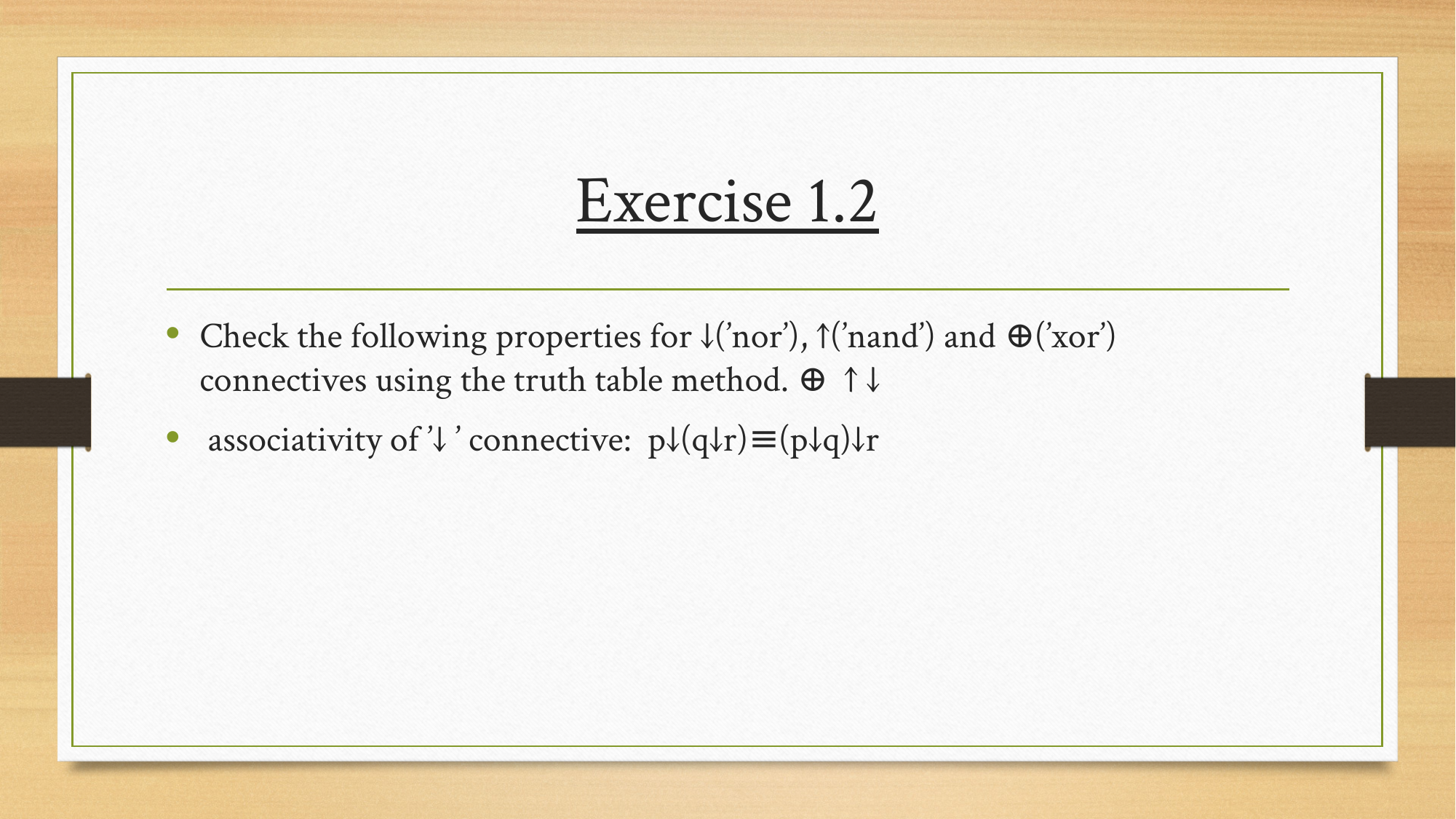

# Exercise 1.2
Check the following properties for ↓(’nor’), ↑(’nand’) and ⊕(’xor’) connectives using the truth table method. ⊕  ↑ ↓
 associativity of ’↓ ’ connective:  p↓(q↓r)≡(p↓q)↓r